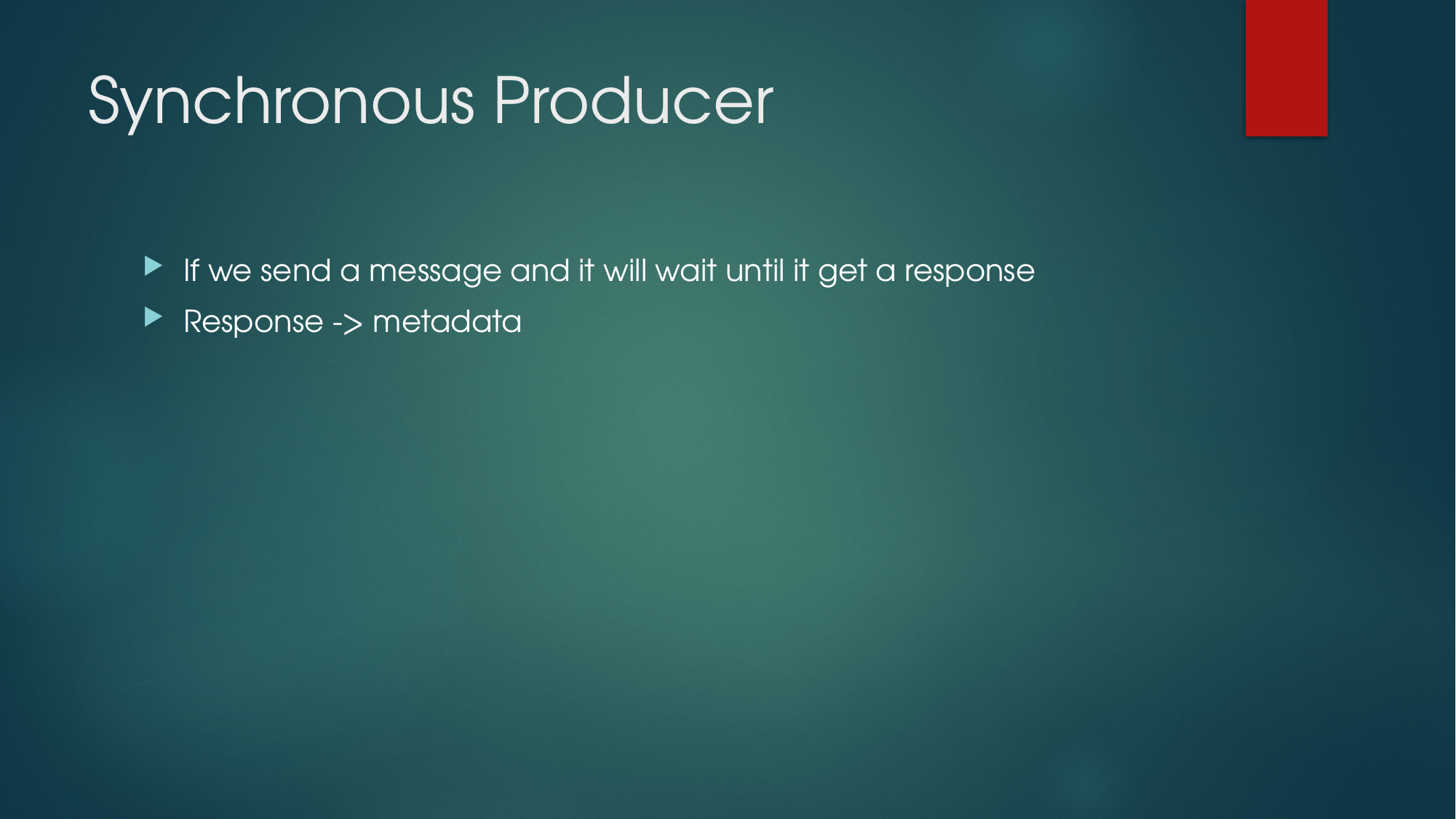

# Synchronous Producer
If we send a message and it will wait until it get a response
Response -> metadata